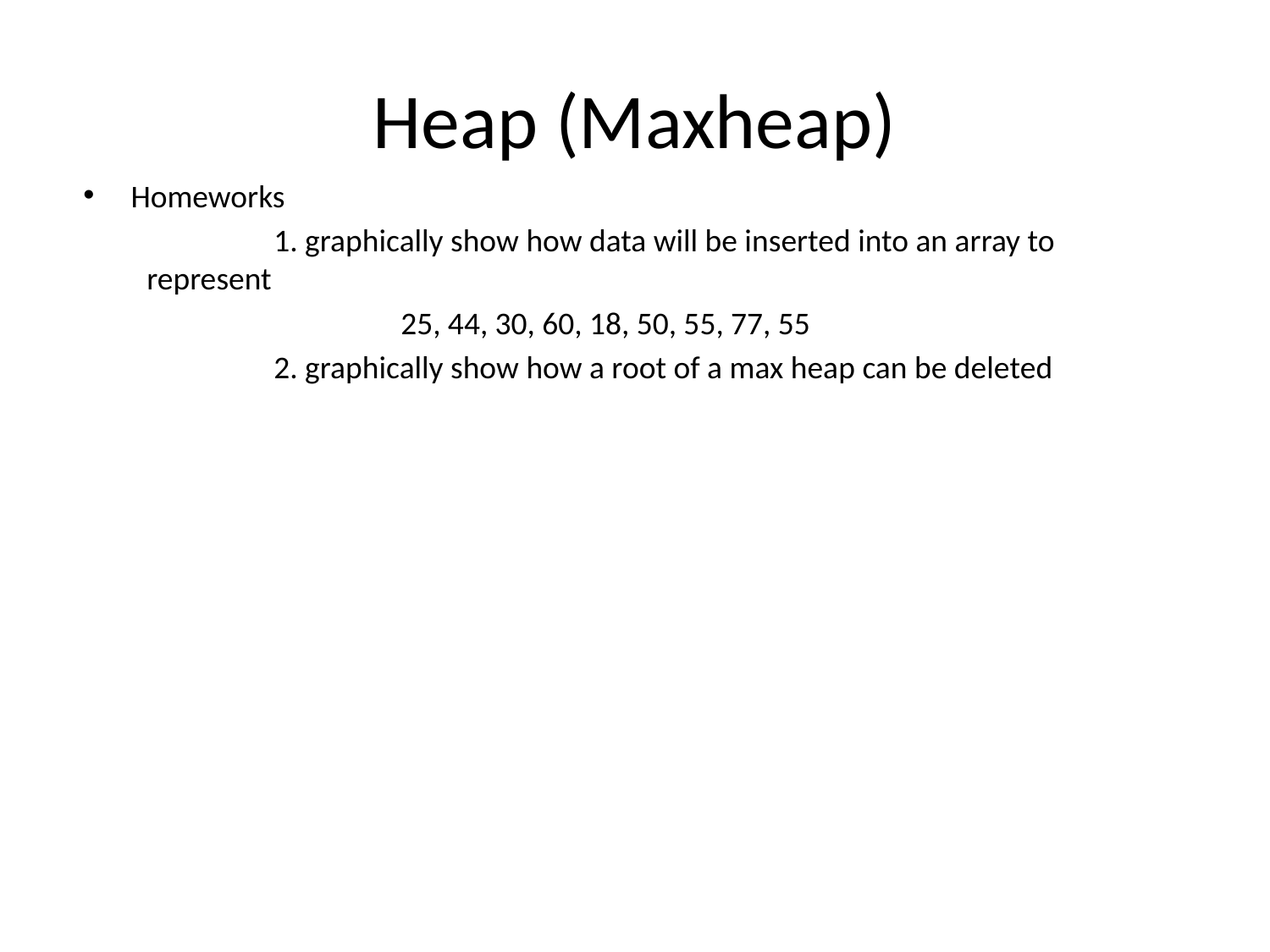

# Heap (Maxheap)
Homeworks
	1. graphically show how data will be inserted into an array to represent
		25, 44, 30, 60, 18, 50, 55, 77, 55
	2. graphically show how a root of a max heap can be deleted